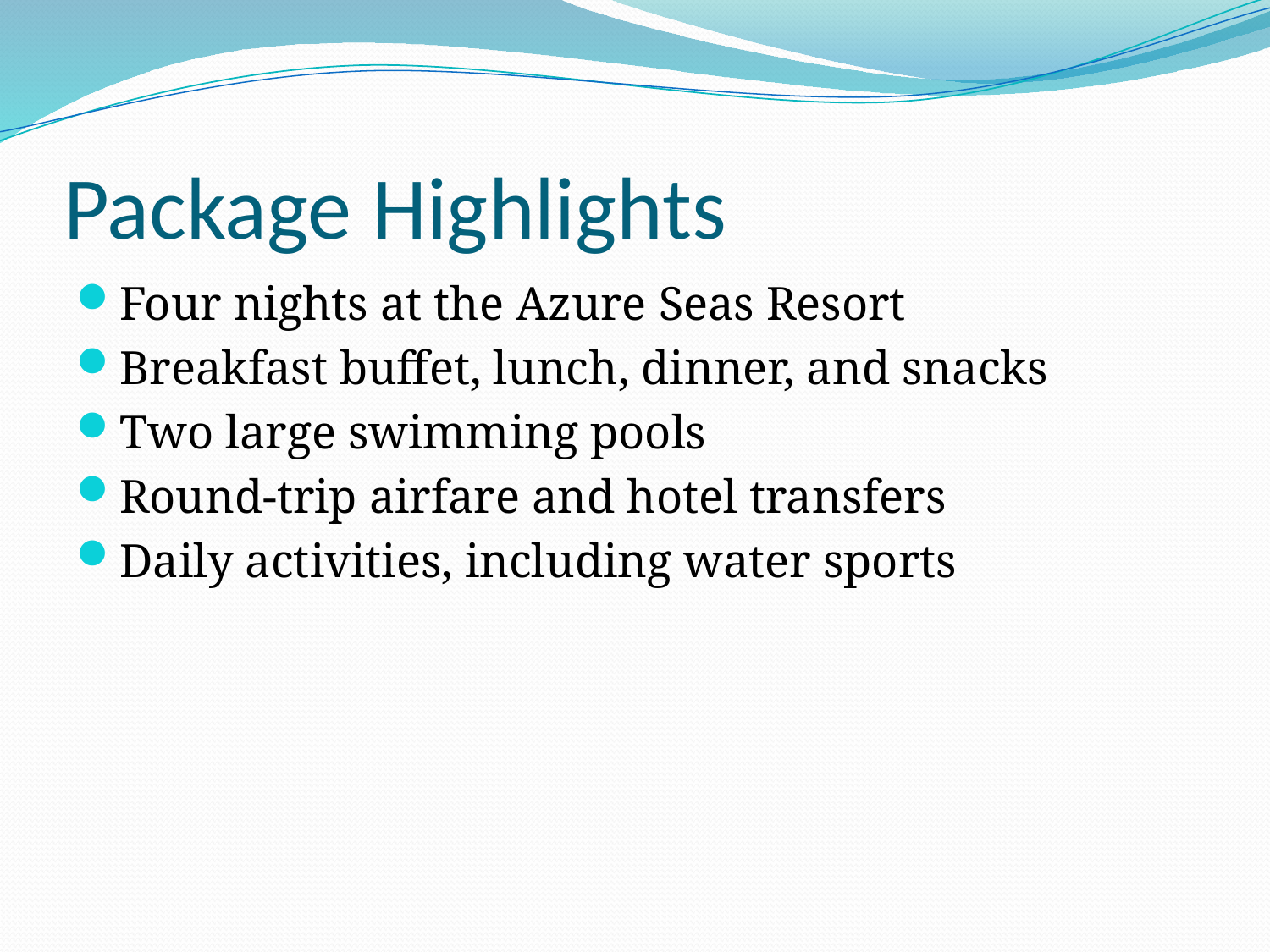

# Package Highlights
Four nights at the Azure Seas Resort
Breakfast buffet, lunch, dinner, and snacks
Two large swimming pools
Round-trip airfare and hotel transfers
Daily activities, including water sports